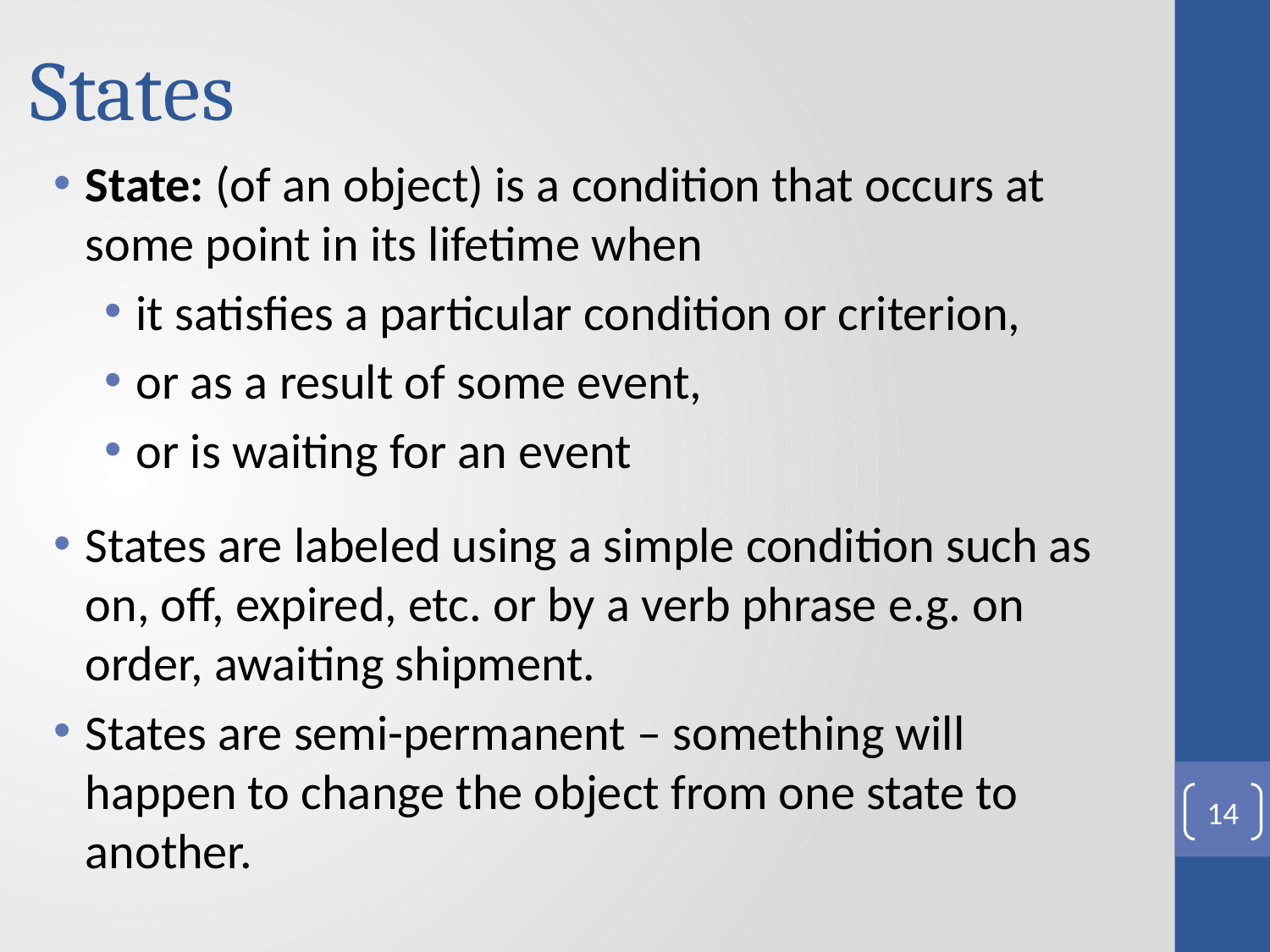

# States
State: (of an object) is a condition that occurs at some point in its lifetime when
it satisfies a particular condition or criterion,
or as a result of some event,
or is waiting for an event

States are labeled using a simple condition such as on, off, expired, etc. or by a verb phrase e.g. on order, awaiting shipment.
States are semi-permanent – something will happen to change the object from one state to another.

14